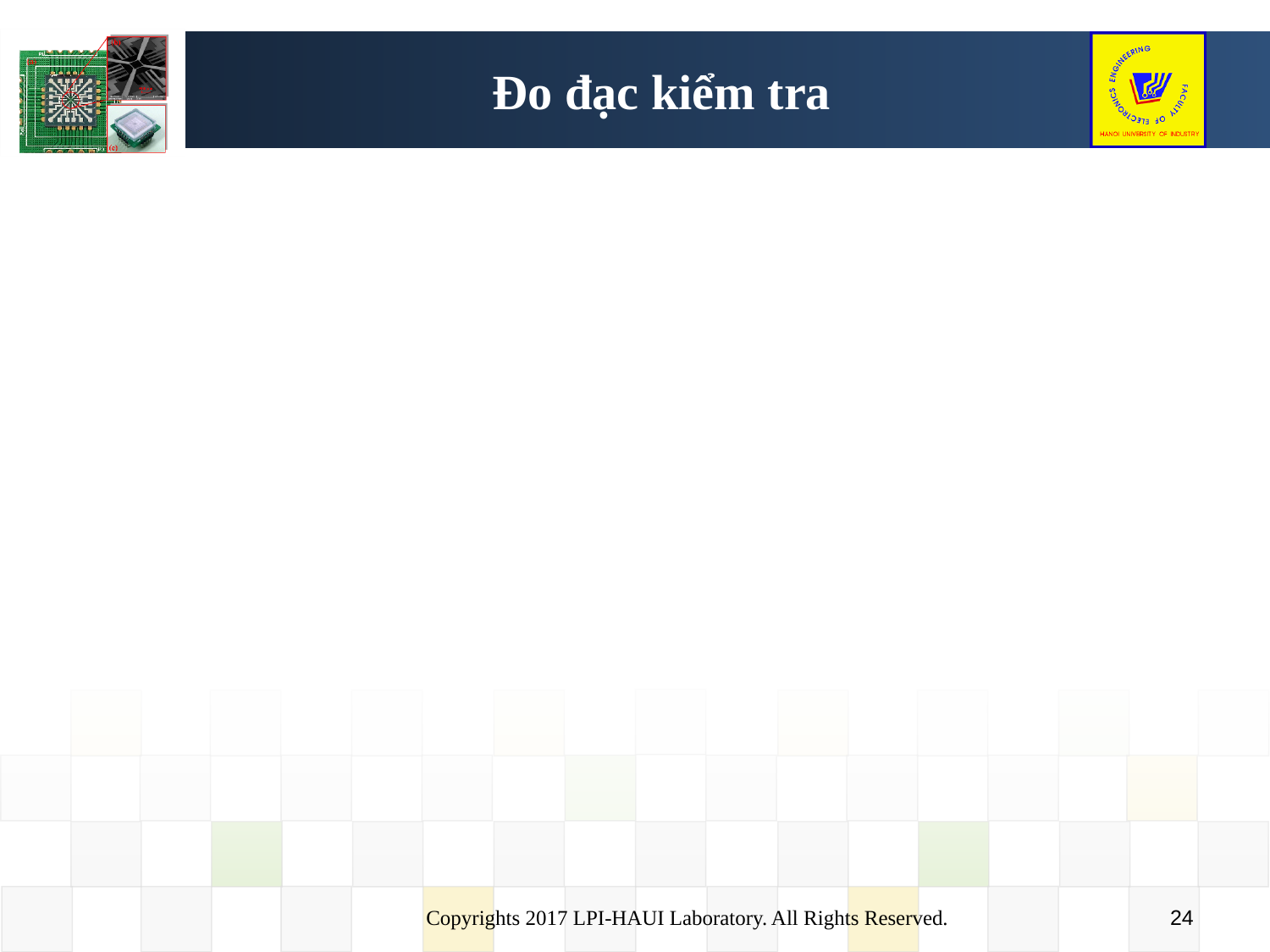

# Đo đạc kiểm tra

Copyrights 2017 LPI-HAUI Laboratory. All Rights Reserved.
24